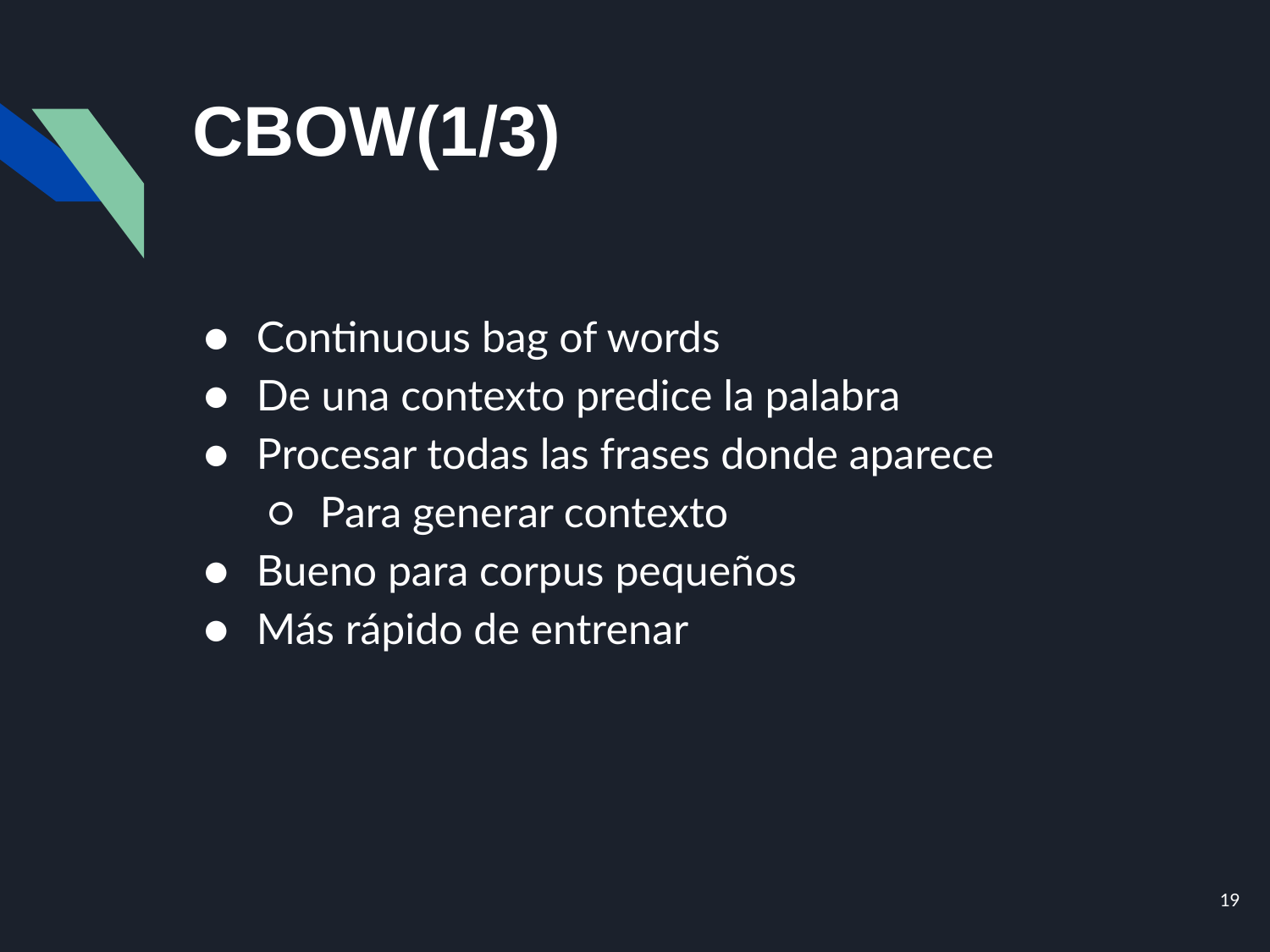

# CBOW(1/3)
Continuous bag of words
De una contexto predice la palabra
Procesar todas las frases donde aparece
Para generar contexto
Bueno para corpus pequeños
Más rápido de entrenar
19